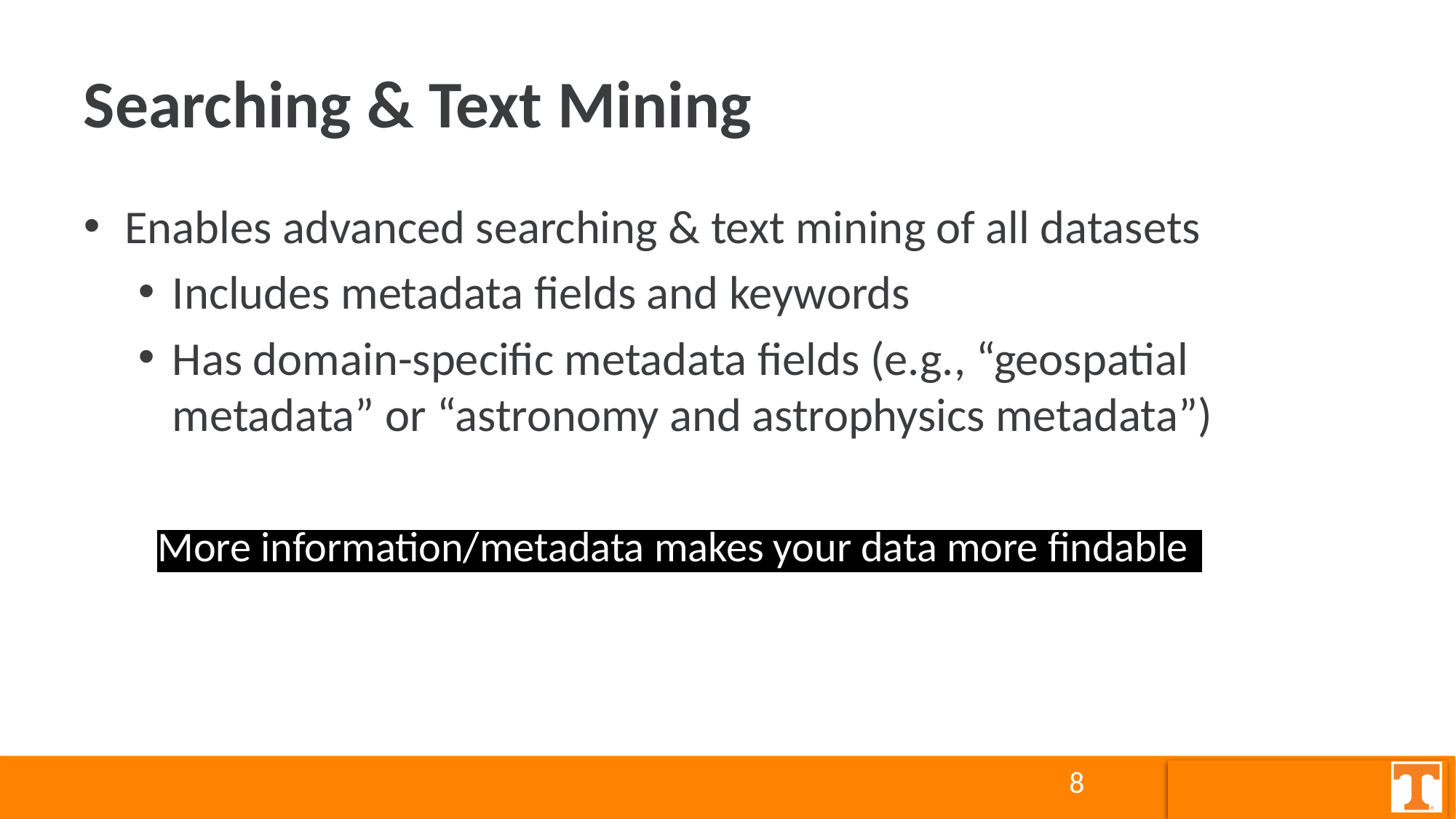

# Searching & Text Mining
Enables advanced searching & text mining of all datasets
Includes metadata fields and keywords
Has domain-specific metadata fields (e.g., “geospatial metadata” or “astronomy and astrophysics metadata”)

More information/metadata makes your data more findable!
8